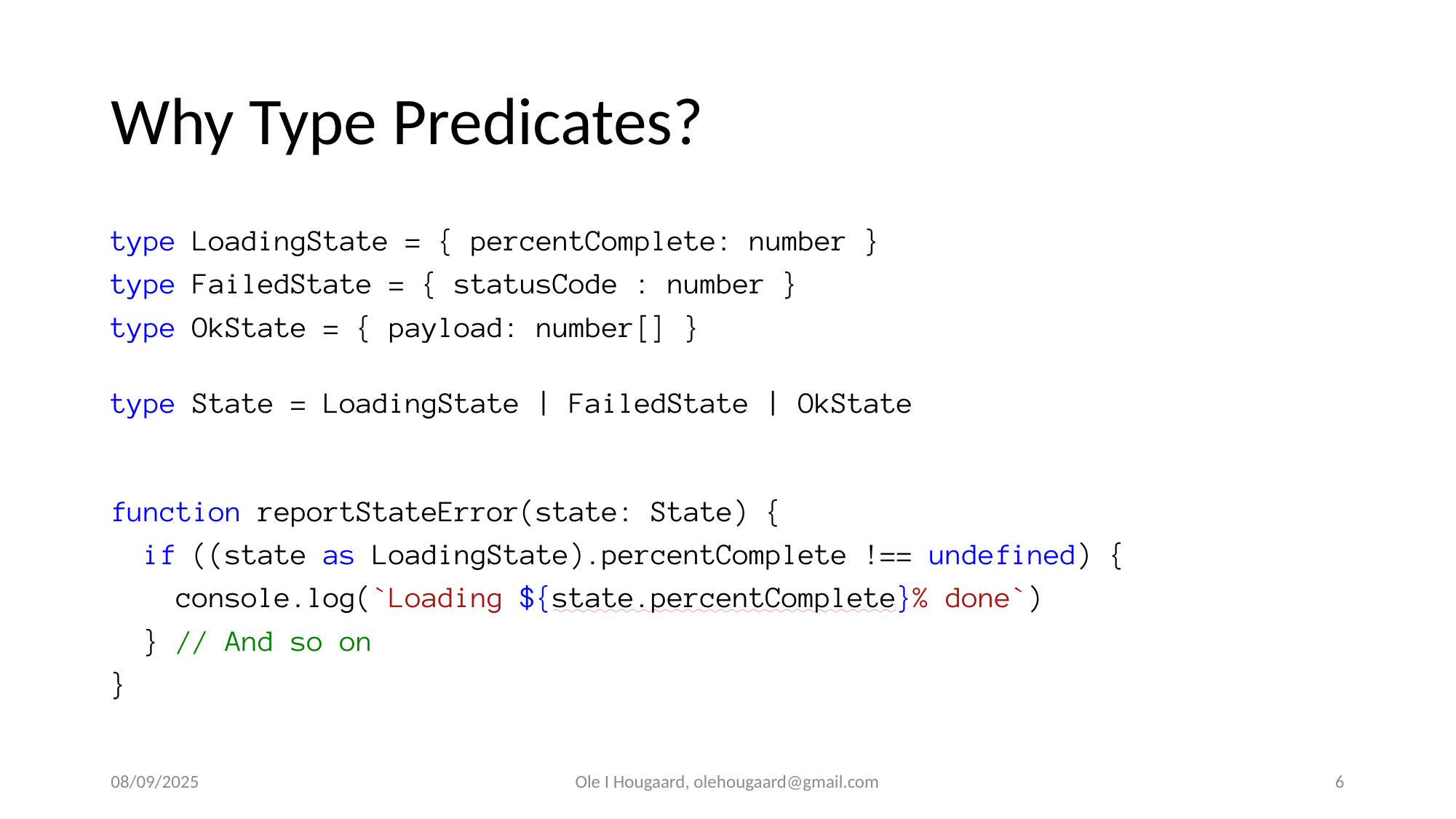

# Why Type Predicates?
type LoadingState = { percentComplete: number }
type FailedState = { statusCode : number }
type OkState = { payload: number[] }
type State = LoadingState | FailedState | OkState
function reportStateError(state: State) {
  if ((state as LoadingState).percentComplete !== undefined) {
    console.log(`Loading ${state.percentComplete}% done`)
  } // And so on
}

08/09/2025
Ole I Hougaard, olehougaard@gmail.com
6